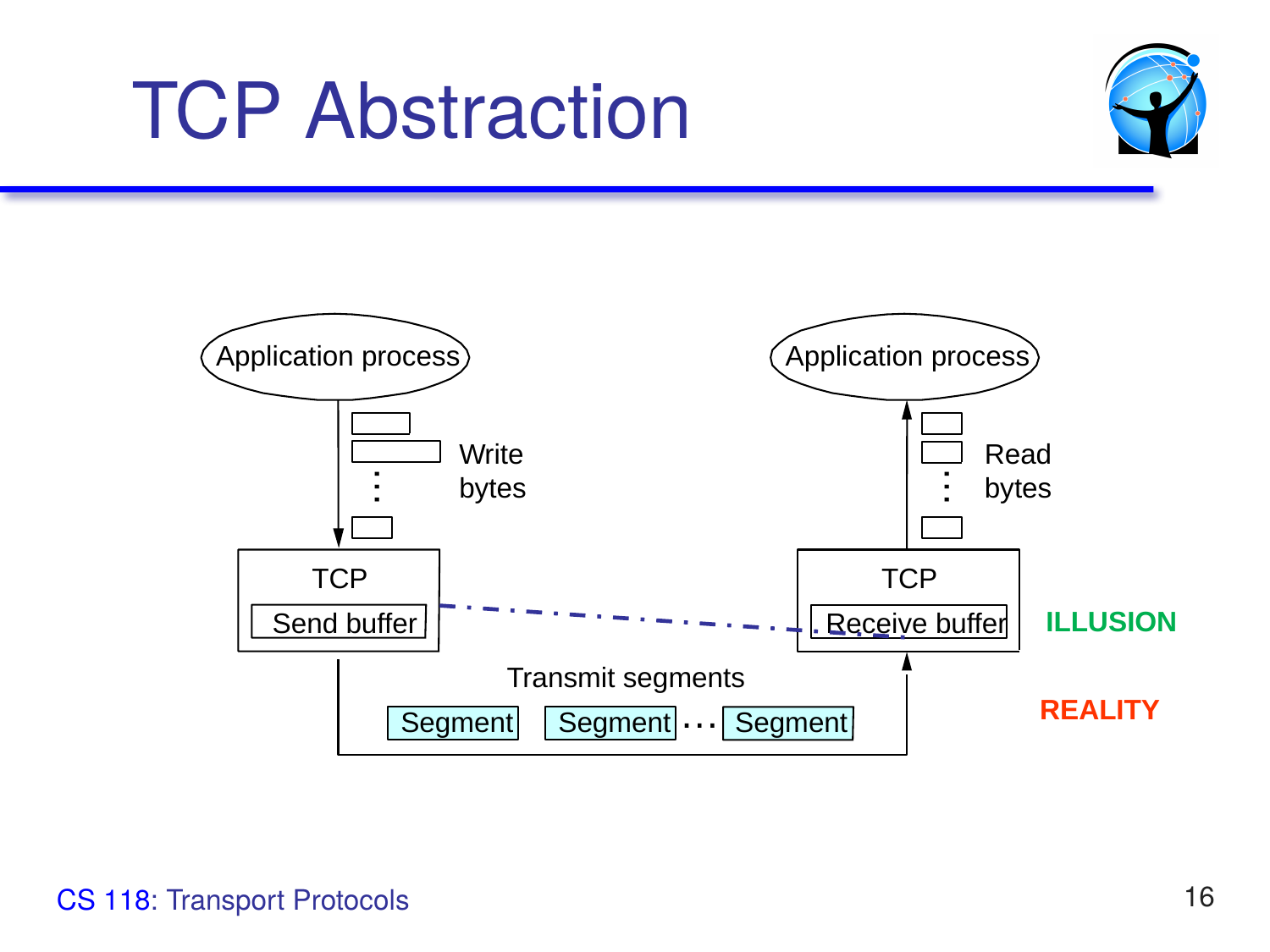

TCP Abstraction

Application process
Application process

W
rite
Read

…
…
bytes
bytes

TCP
TCP
ILLUSION

Send buffer
Receive buffer

Transmit segments
REALITY
…
Segment
Segment
Segment

CS 118: Transport Protocols
16